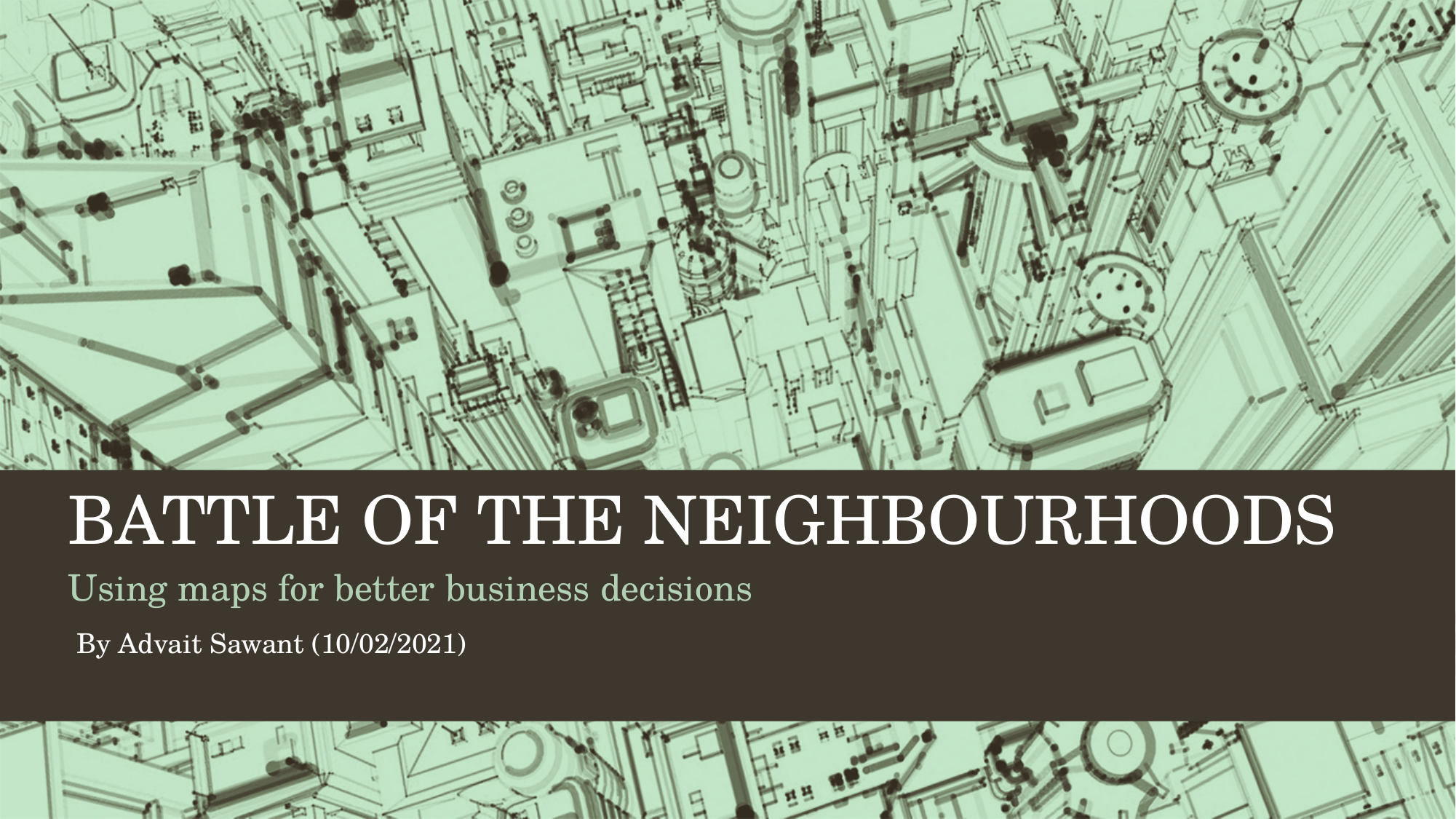

# BATTLE OF THE NEIGHBOURHOODS
Using maps for better business decisions
By Advait Sawant (10/02/2021)